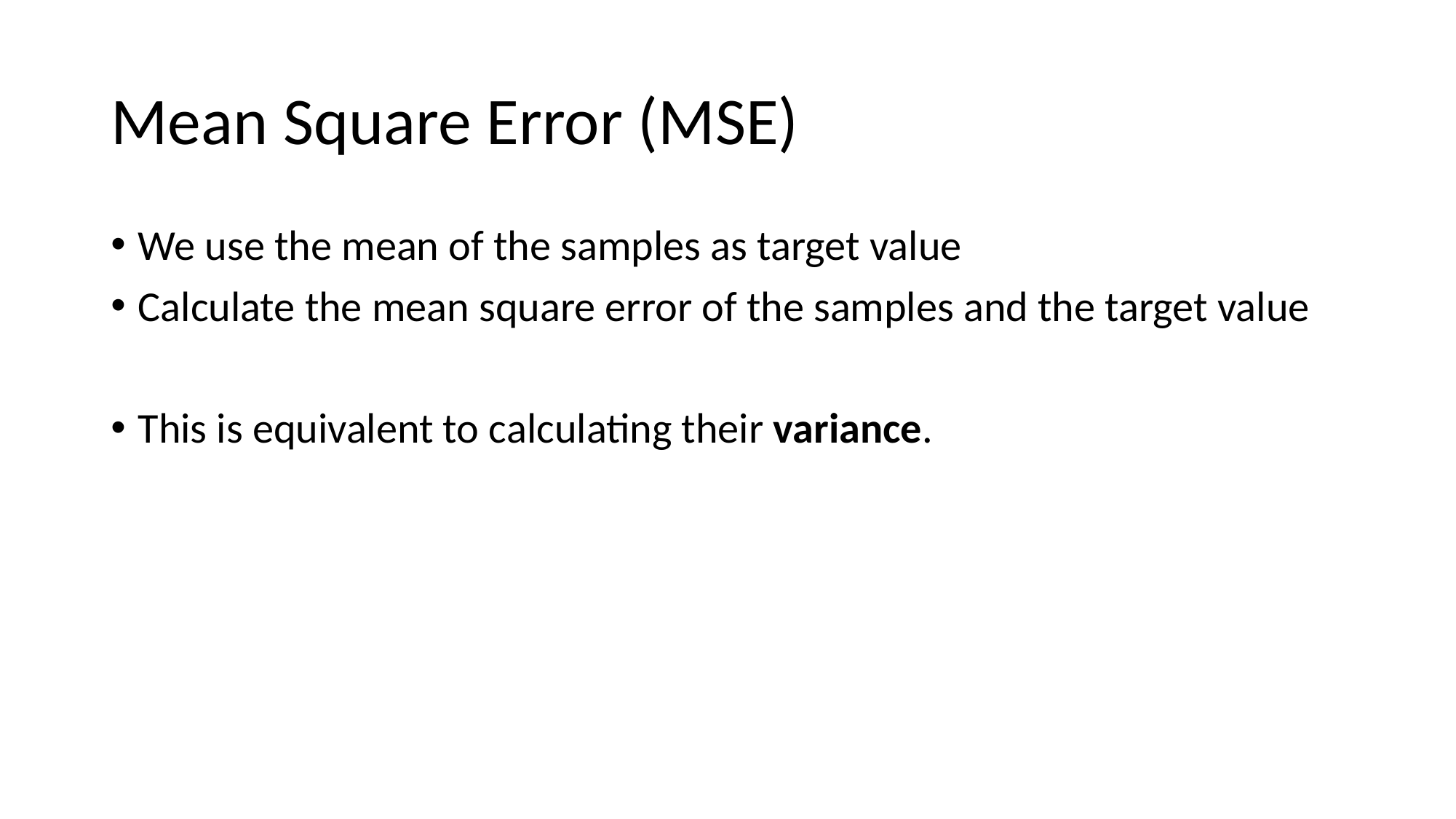

# Mean Square Error (MSE)
We use the mean of the samples as target value
Calculate the mean square error of the samples and the target value

This is equivalent to calculating their variance.